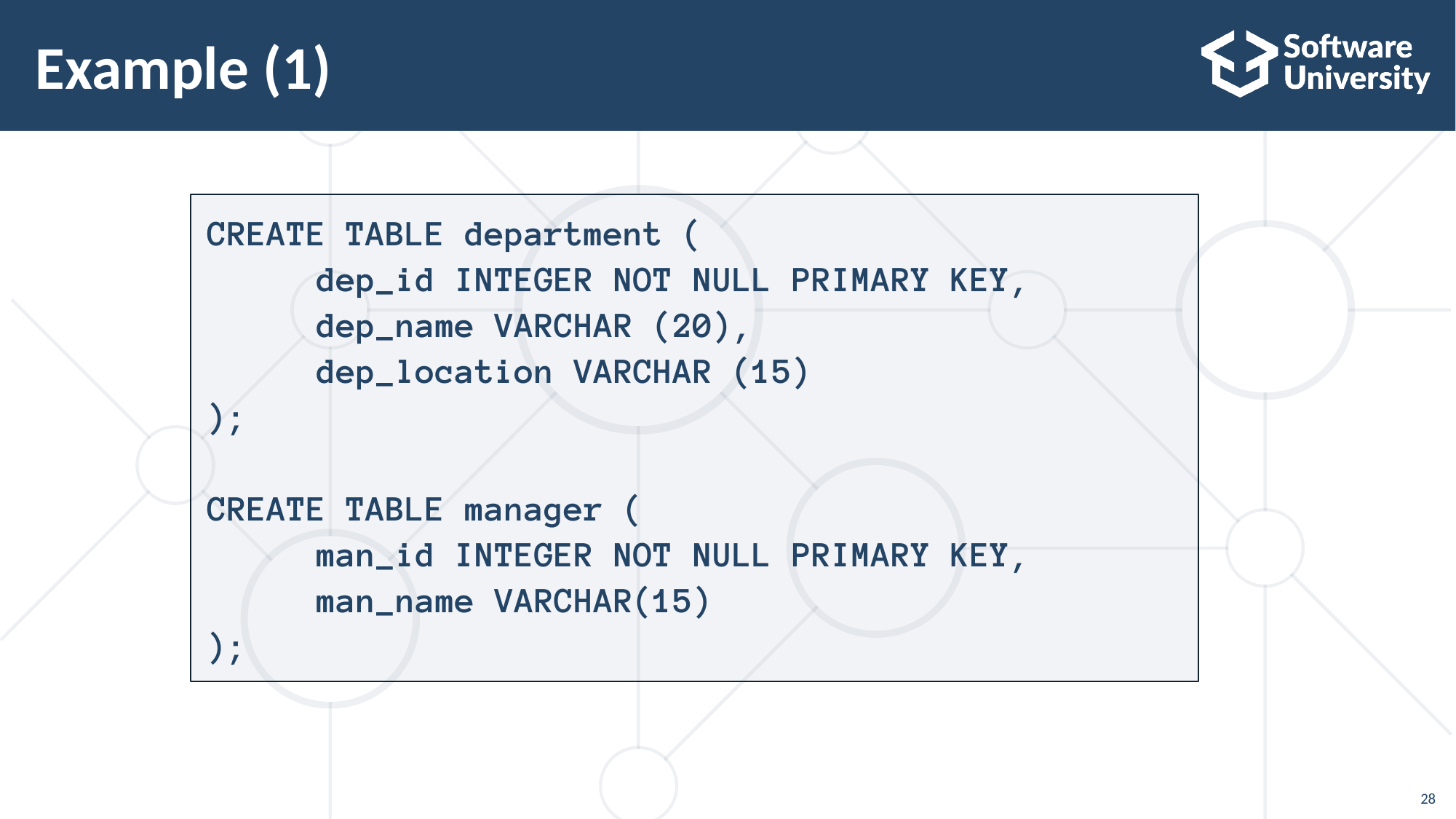

# Example (1)
CREATE TABLE department (
	dep_id INTEGER NOT NULL PRIMARY KEY,
	dep_name VARCHAR (20),
	dep_location VARCHAR (15)
);

CREATE TABLE manager (
	man_id INTEGER NOT NULL PRIMARY KEY,
	man_name VARCHAR(15)
);
28